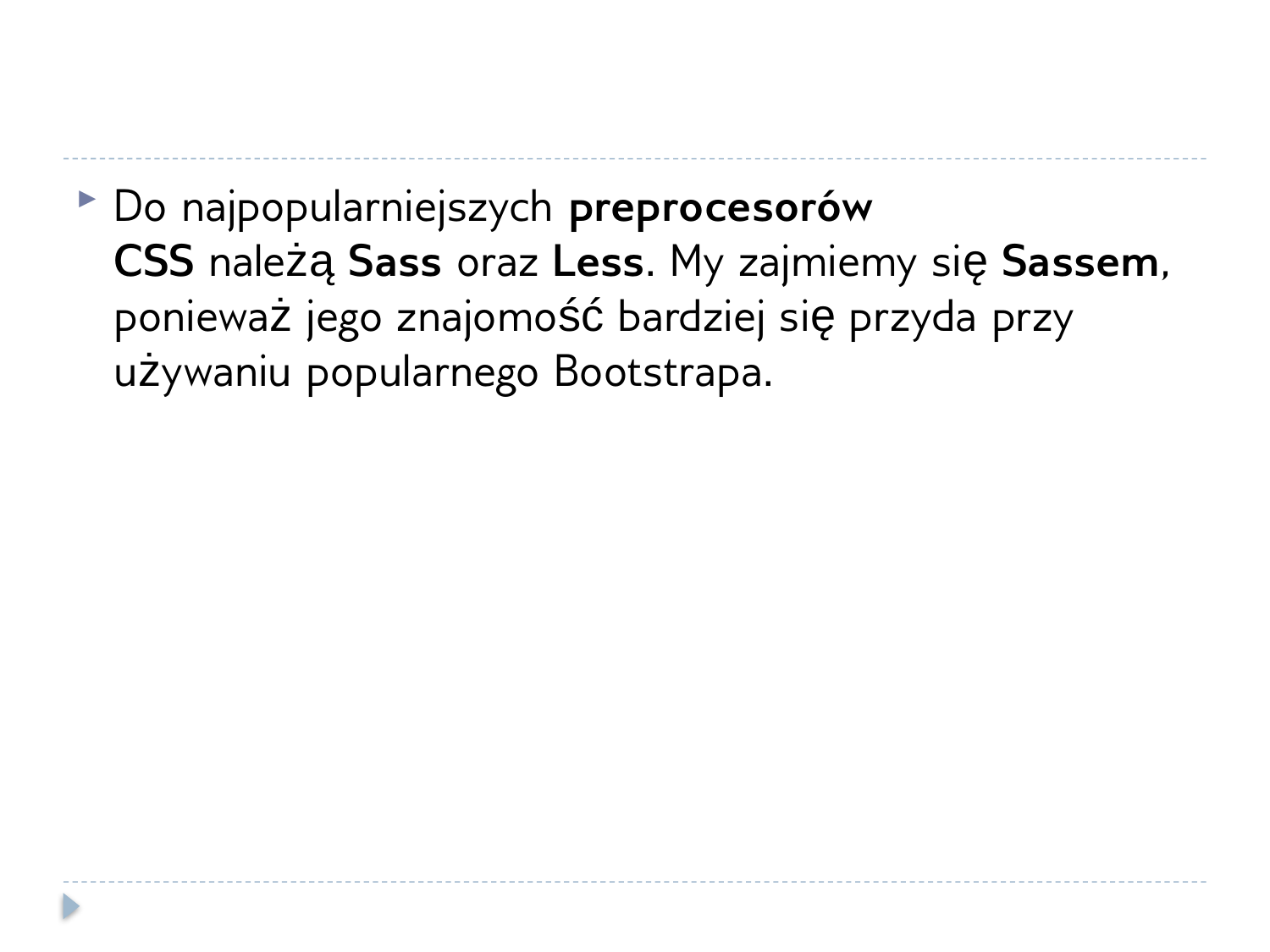

#
Do najpopularniejszych preprocesorów CSS należą Sass oraz Less. My zajmiemy się Sassem, ponieważ jego znajomość bardziej się przyda przy używaniu popularnego Bootstrapa.